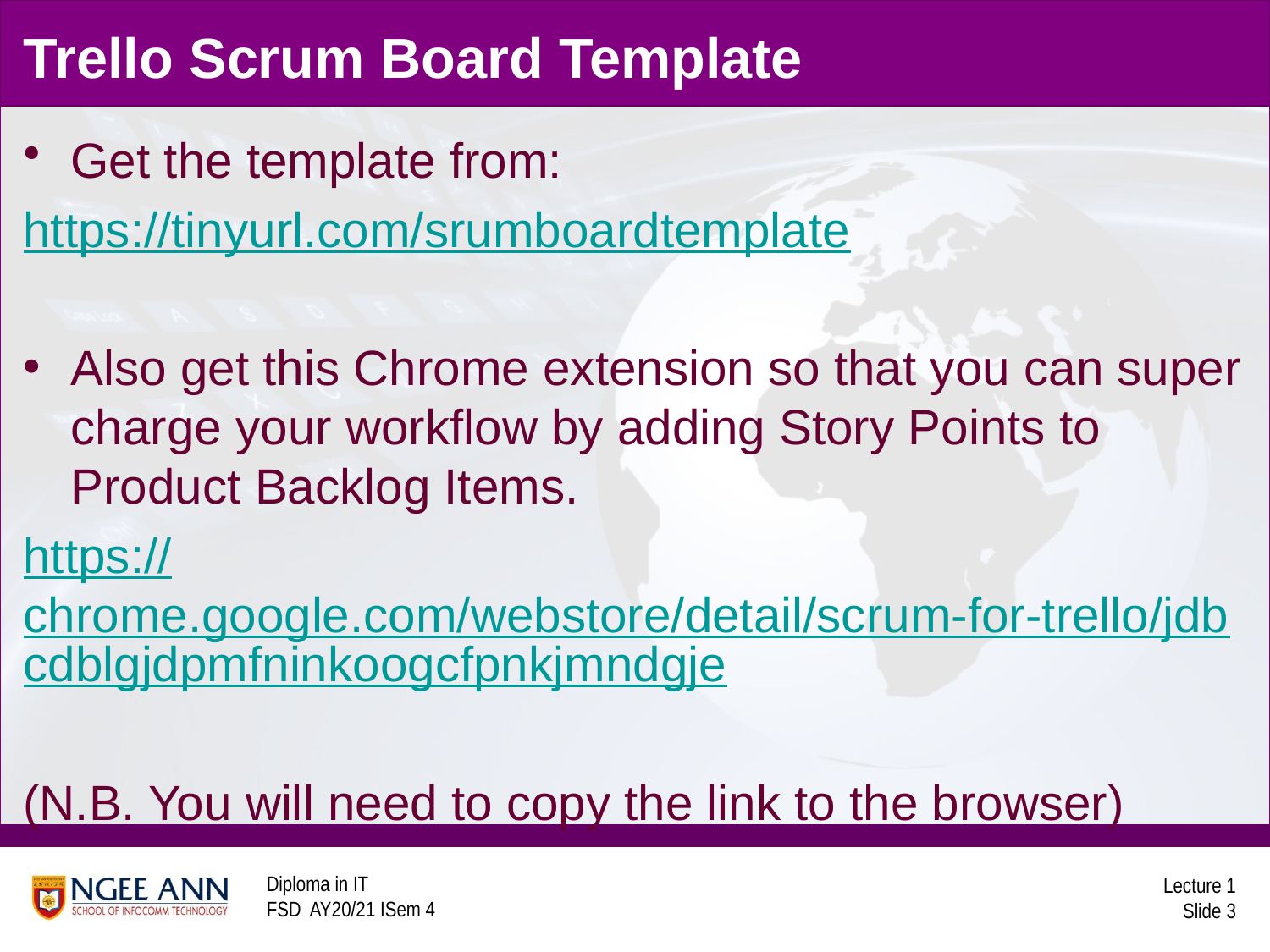

# Trello Scrum Board Template
Get the template from:
https://tinyurl.com/srumboardtemplate

Also get this Chrome extension so that you can super charge your workflow by adding Story Points to Product Backlog Items.
https://chrome.google.com/webstore/detail/scrum-for-trello/jdbcdblgjdpmfninkoogcfpnkjmndgje

(N.B. You will need to copy the link to the browser)